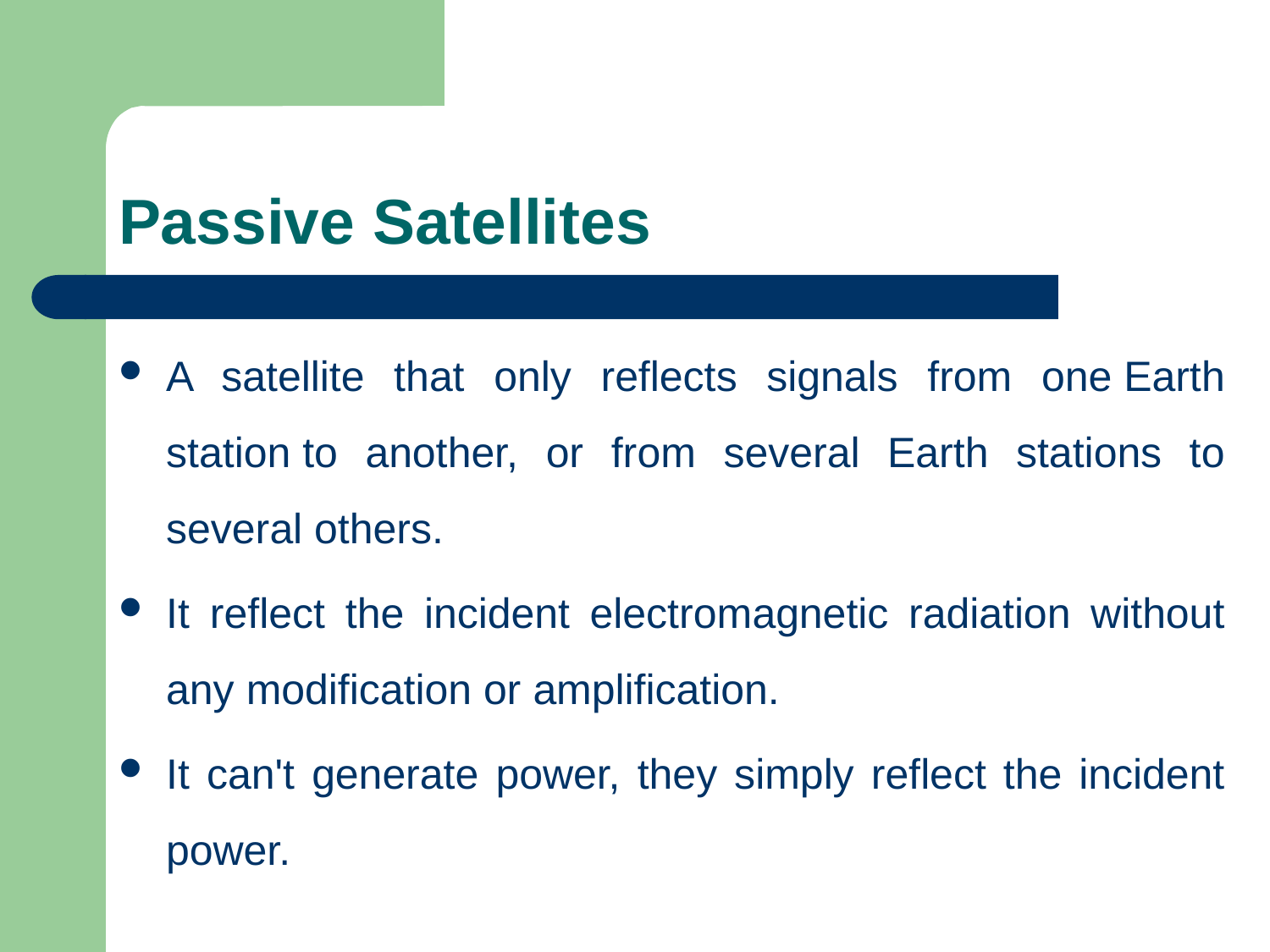

# Passive Satellites
A satellite that only reflects signals from one Earth station to another, or from several Earth stations to several others.
It reflect the incident electromagnetic radiation without any modification or amplification.
It can't generate power, they simply reflect the incident power.